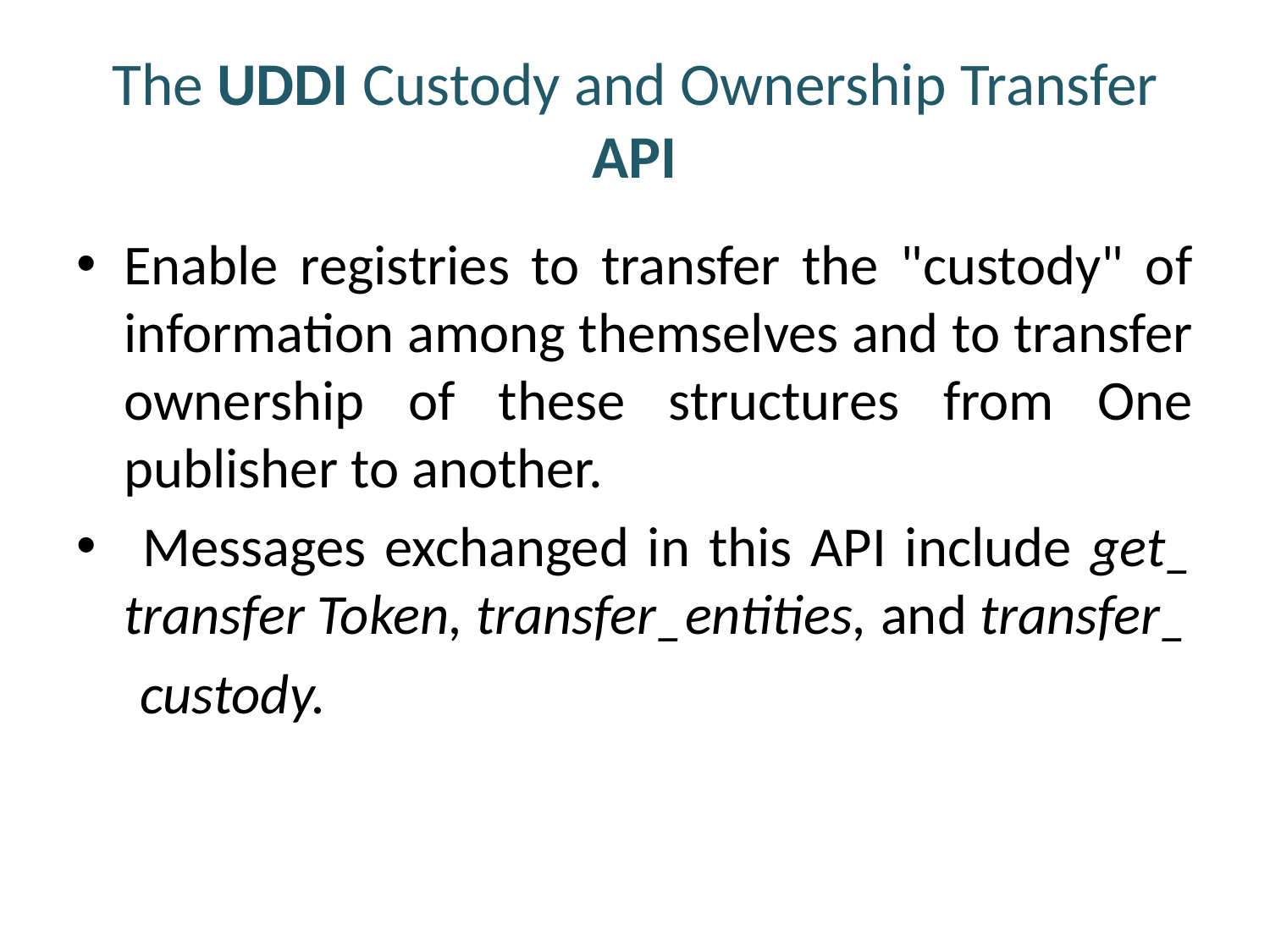

# The UDDI Custody and Ownership Transfer API
Enable registries to transfer the "custody" of information among themselves and to transfer ownership of these structures from One publisher to another.
 Messages exchanged in this API include get_ transfer Token, transfer_entities, and transfer_
     custody.